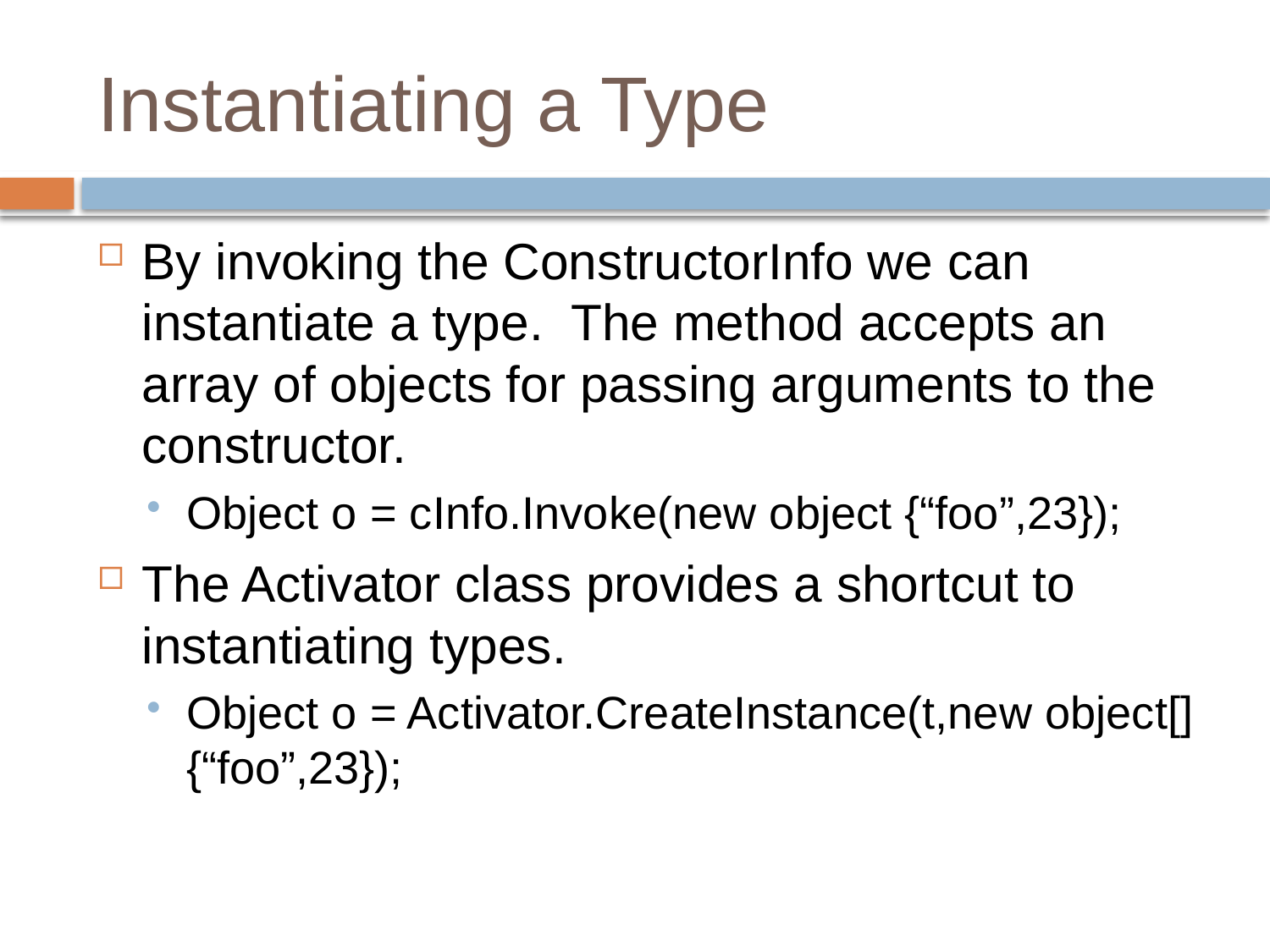

# Instantiating a Type
By invoking the ConstructorInfo we can instantiate a type.  The method accepts an array of objects for passing arguments to the constructor.
Object o = cInfo.Invoke(new object {“foo”,23});
The Activator class provides a shortcut to instantiating types.
Object o = Activator.CreateInstance(t,new object[]{“foo”,23});